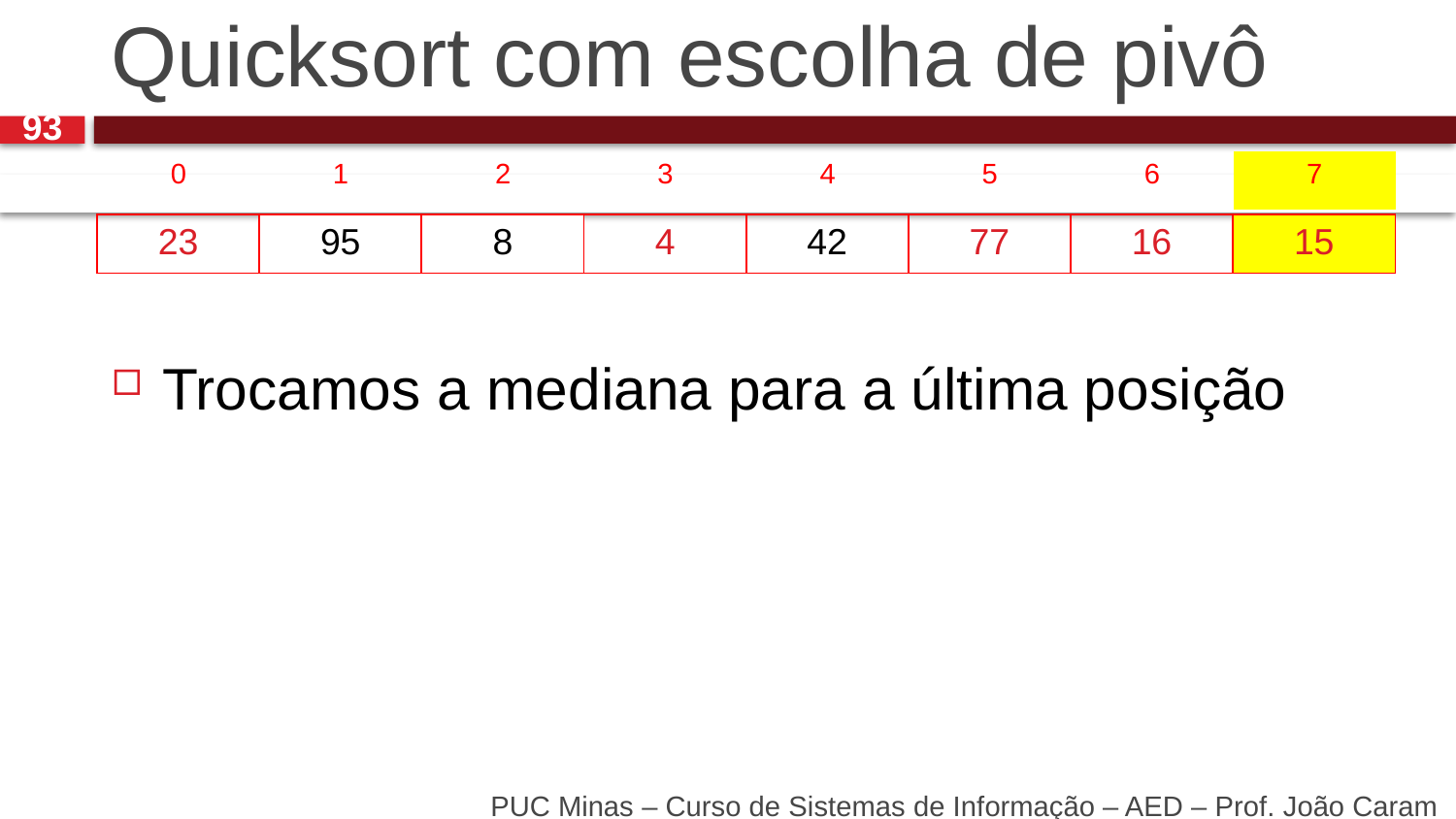

# Quicksort com escolha de pivô
93
| 0 | 1 | 2 | 3 | 4 | 5 | 6 | 7 |
| --- | --- | --- | --- | --- | --- | --- | --- |
|  |  |  |  |  |  |  |  |
| --- | --- | --- | --- | --- | --- | --- | --- |
| 23 | 95 | 8 | 4 | 42 | 77 | 16 | 15 |
| --- | --- | --- | --- | --- | --- | --- | --- |
Trocamos a mediana para a última posição
PUC Minas – Curso de Sistemas de Informação – AED – Prof. João Caram